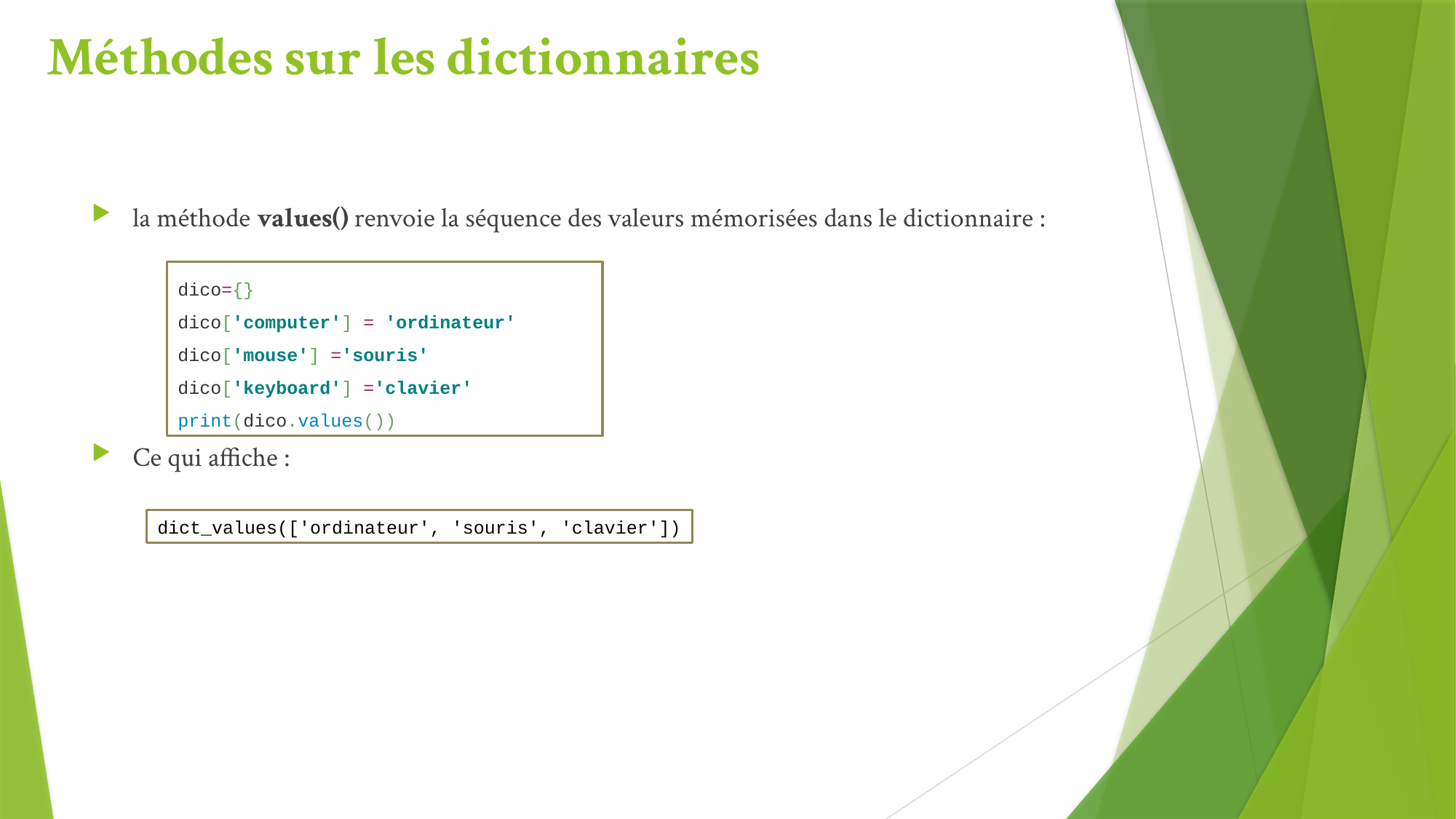

# Méthodes sur les dictionnaires
la méthode values() renvoie la séquence des valeurs mémorisées dans le dictionnaire :

Ce qui affiche :

dico={}
dico['computer'] = 'ordinateur'
dico['mouse'] ='souris'
dico['keyboard'] ='clavier'
print(dico.values())
dict_values(['ordinateur', 'souris', 'clavier'])